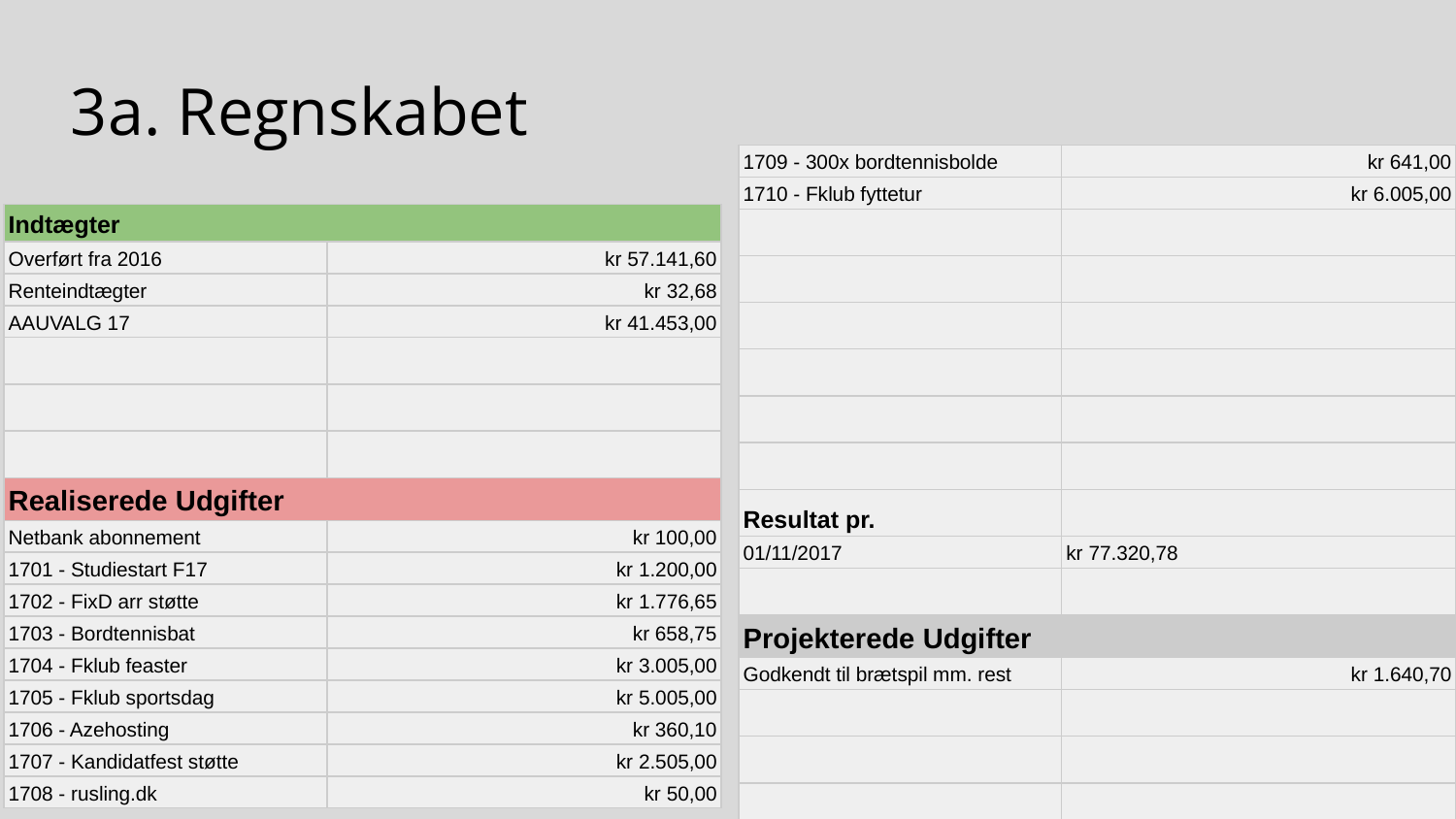

3a. Regnskabet
| 1709 - 300x bordtennisbolde | kr 641,00 |
| --- | --- |
| 1710 - Fklub fyttetur | kr 6.005,00 |
|  |  |
|  |  |
|  |  |
|  |  |
|  |  |
|  |  |
| Resultat pr. |  |
| 01/11/2017 | kr 77.320,78 |
|  |  |
| Projekterede Udgifter |  |
| Godkendt til brætspil mm. rest | kr 1.640,70 |
|  |  |
|  |  |
|  |  |
| Rest 2017 | kr 75.680,08 |
| Indtægter |  |
| --- | --- |
| Overført fra 2016 | kr 57.141,60 |
| Renteindtægter | kr 32,68 |
| AAUVALG 17 | kr 41.453,00 |
|  |  |
|  |  |
|  |  |
| Realiserede Udgifter |  |
| Netbank abonnement | kr 100,00 |
| 1701 - Studiestart F17 | kr 1.200,00 |
| 1702 - FixD arr støtte | kr 1.776,65 |
| 1703 - Bordtennisbat | kr 658,75 |
| 1704 - Fklub feaster | kr 3.005,00 |
| 1705 - Fklub sportsdag | kr 5.005,00 |
| 1706 - Azehosting | kr 360,10 |
| 1707 - Kandidatfest støtte | kr 2.505,00 |
| 1708 - rusling.dk | kr 50,00 |